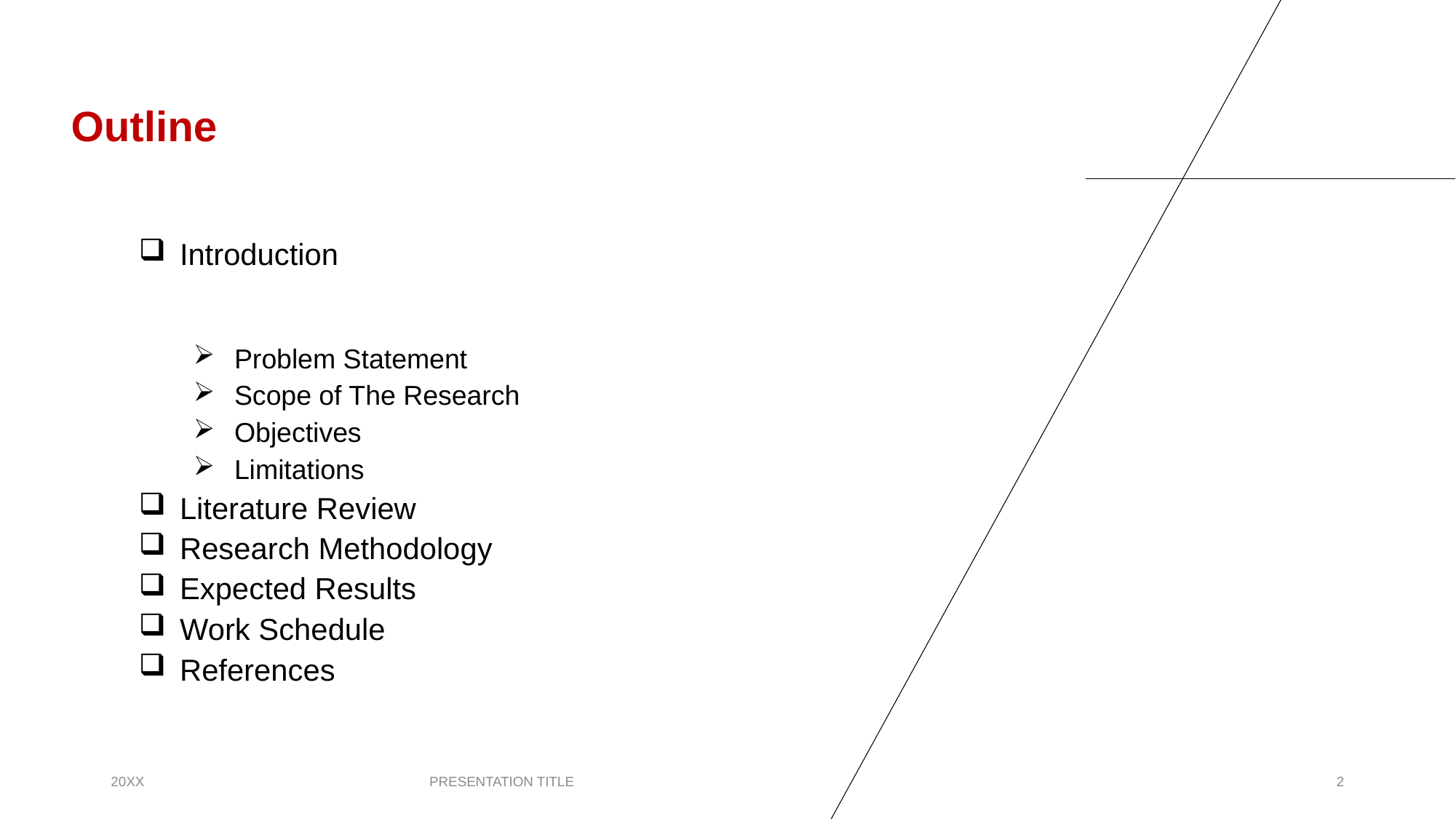

Outline

Introduction
Problem Statement
Scope of The Research
Objectives
Limitations
Literature Review
Research Methodology
Expected Results
Work Schedule
References
20XX
PRESENTATION TITLE
2